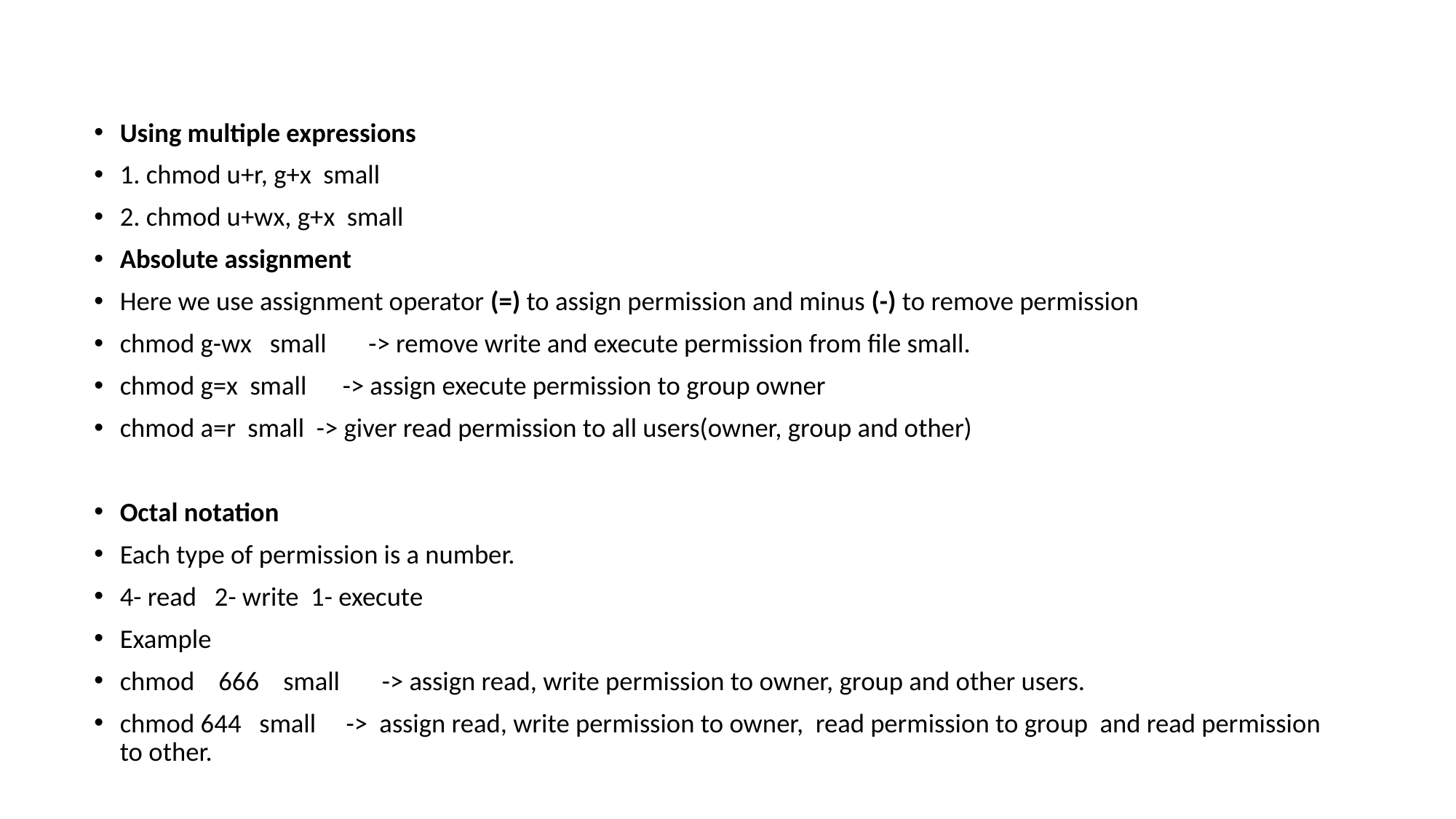

#
Using multiple expressions
1. chmod u+r, g+x  small
2. chmod u+wx, g+x  small
Absolute assignment
Here we use assignment operator (=) to assign permission and minus (-) to remove permission
chmod g-wx   small       -> remove write and execute permission from file small.
chmod g=x  small      -> assign execute permission to group owner
chmod a=r  small  -> giver read permission to all users(owner, group and other)

Octal notation
Each type of permission is a number.
4- read   2- write  1- execute
Example
chmod    666    small       -> assign read, write permission to owner, group and other users.
chmod 644   small     ->  assign read, write permission to owner,  read permission to group  and read permission to other.